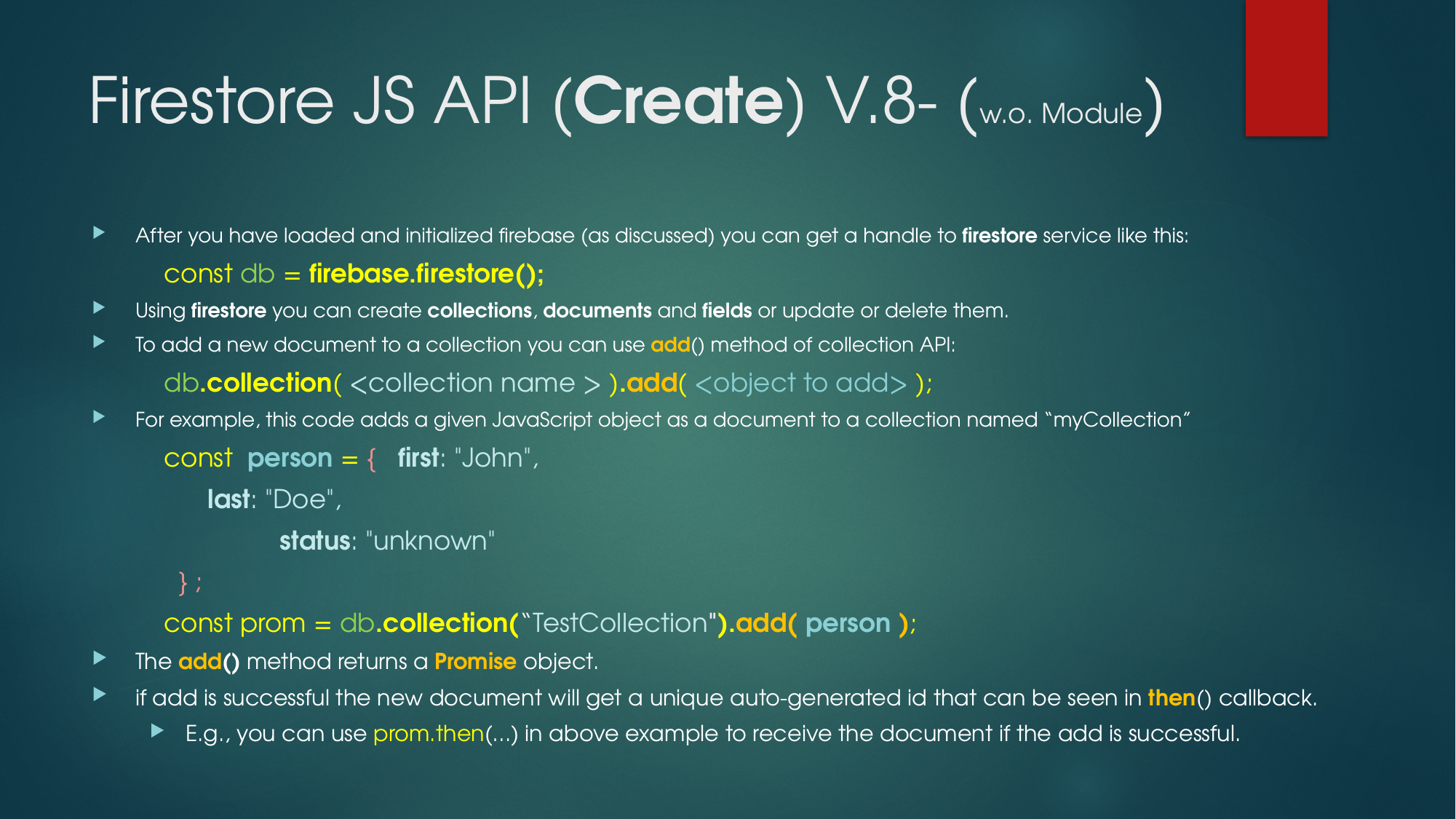

# Firestore JS API (Create) V.8- (w.o. Module)
After you have loaded and initialized firebase (as discussed) you can get a handle to firestore service like this:
   	const db = firebase.firestore();
Using firestore you can create collections, documents and fields or update or delete them.
To add a new document to a collection you can use add() method of collection API:
   	db.collection( <collection name > ).add( <object to add> );
For example, this code adds a given JavaScript object as a document to a collection named “myCollection”
   	const  person = {   first: "John",
			        last: "Doe",
	    		        status: "unknown"
			    } ;
	const prom = db.collection(“TestCollection").add( person );
The add() method returns a Promise object.
if add is successful the new document will get a unique auto-generated id that can be seen in then() callback.
E.g., you can use prom.then(…) in above example to receive the document if the add is successful.